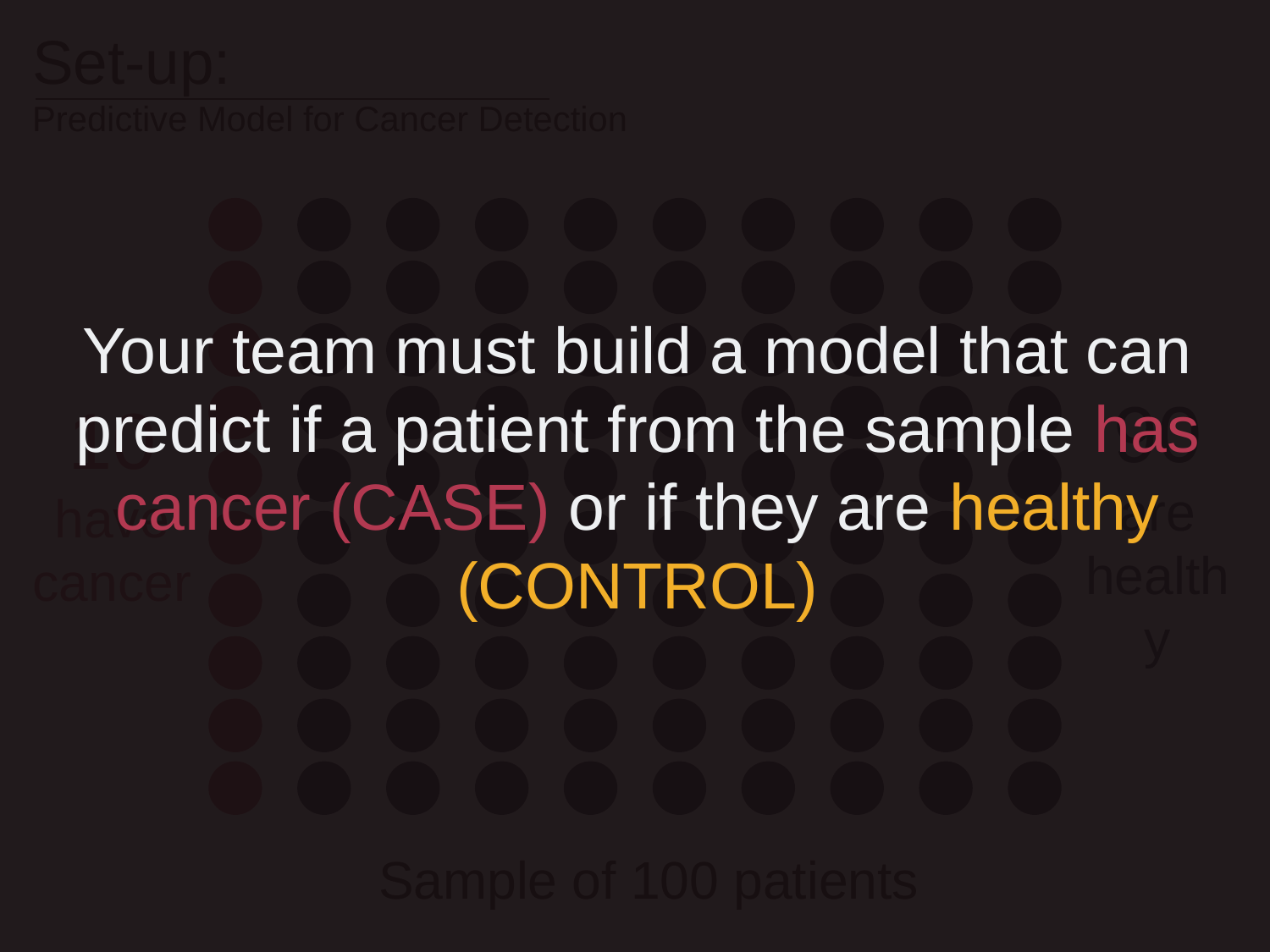

Set-up:
Predictive Model for Cancer Detection

Your team must build a model that can predict if a patient from the sample has cancer (CASE) or if they are healthy (CONTROL)

90 are healthy
10 have cancer

Sample of 100 patients